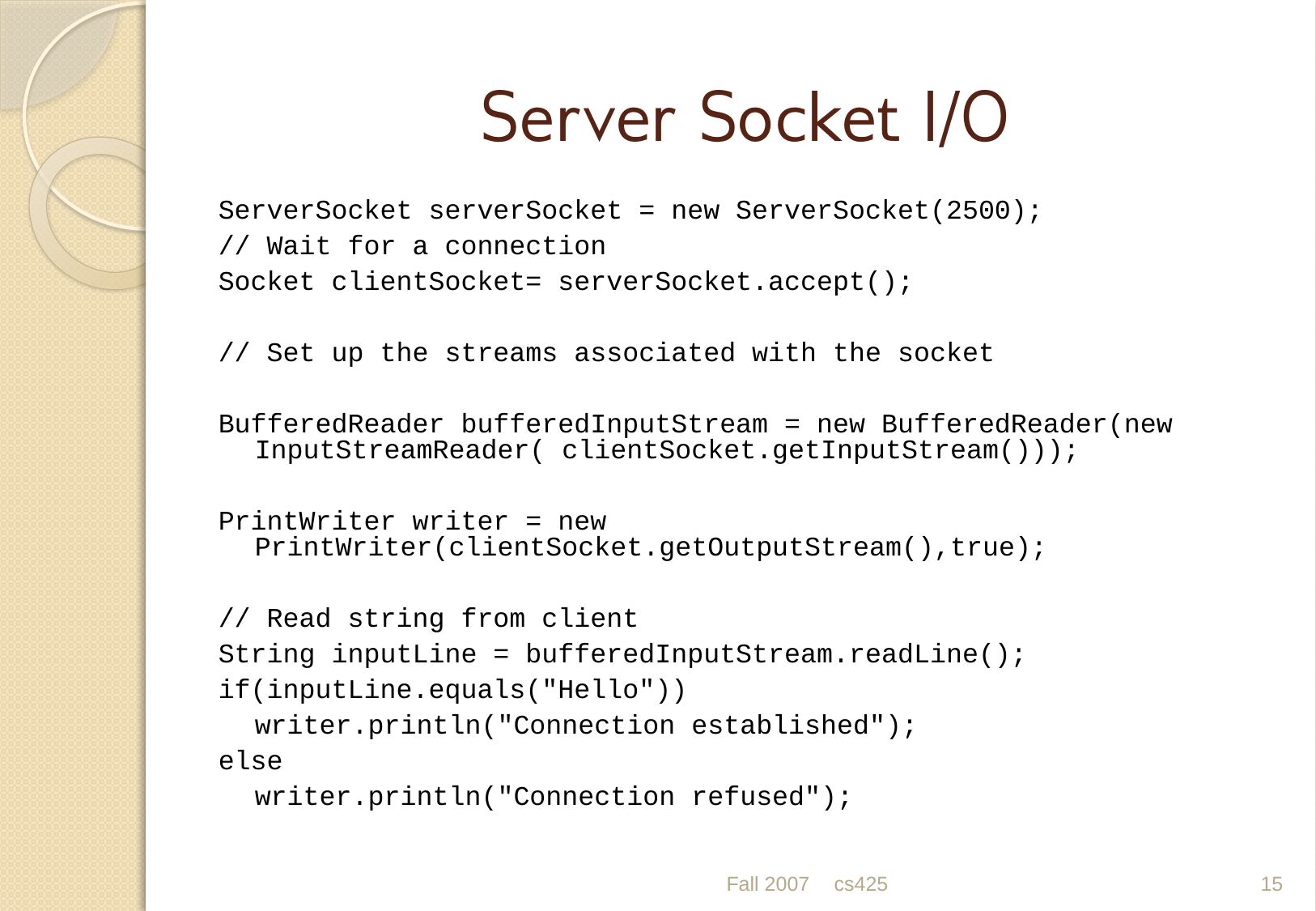

# Server Socket I/O
ServerSocket serverSocket = new ServerSocket(2500);
// Wait for a connection
Socket clientSocket= serverSocket.accept();

// Set up the streams associated with the socket

BufferedReader bufferedInputStream = new BufferedReader(new InputStreamReader( clientSocket.getInputStream()));

PrintWriter writer = new PrintWriter(clientSocket.getOutputStream(),true);

// Read string from client
String inputLine = bufferedInputStream.readLine();
if(inputLine.equals("Hello"))
	writer.println("Connection established");
else
	writer.println("Connection refused");

Fall 2007
cs425
15